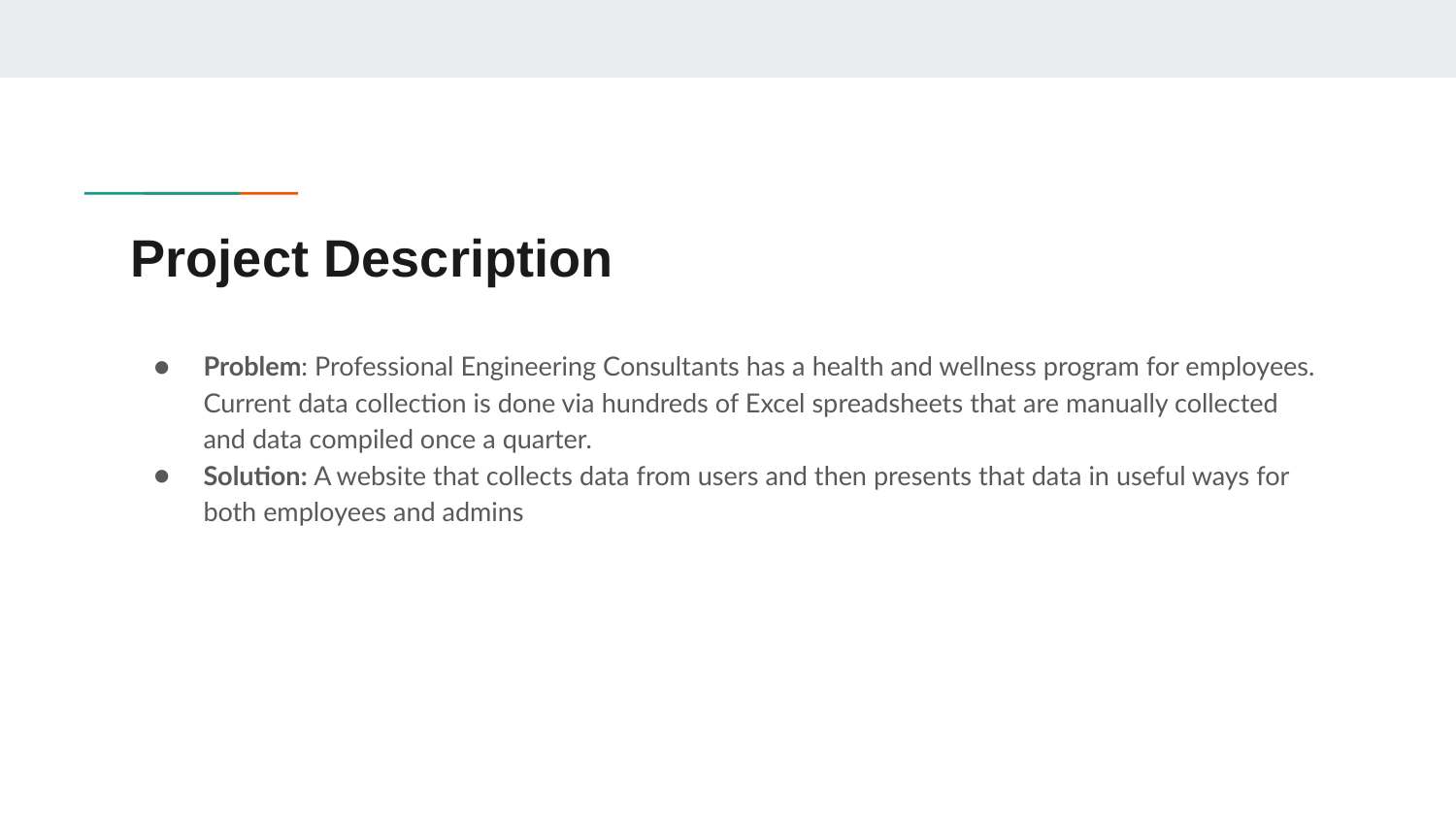

# Project Description
Problem: Professional Engineering Consultants has a health and wellness program for employees. Current data collection is done via hundreds of Excel spreadsheets that are manually collected and data compiled once a quarter.
Solution: A website that collects data from users and then presents that data in useful ways for both employees and admins